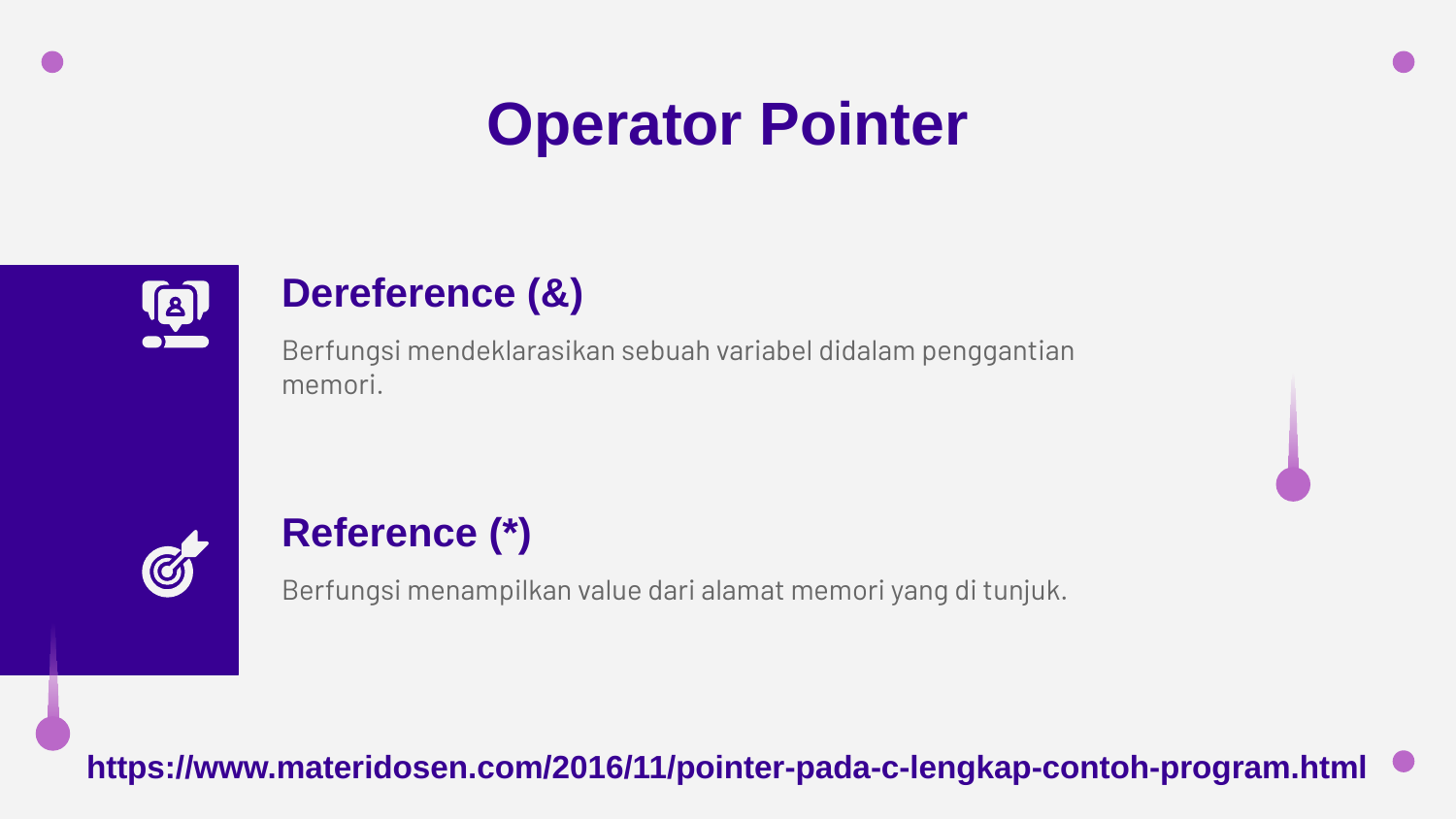

# Operator Pointer
Dereference (&)

Berfungsi mendeklarasikan sebuah variabel didalam penggantian memori.

Reference (*)

Berfungsi menampilkan value dari alamat memori yang di tunjuk.

https://www.materidosen.com/2016/11/pointer-pada-c-lengkap-contoh-program.html